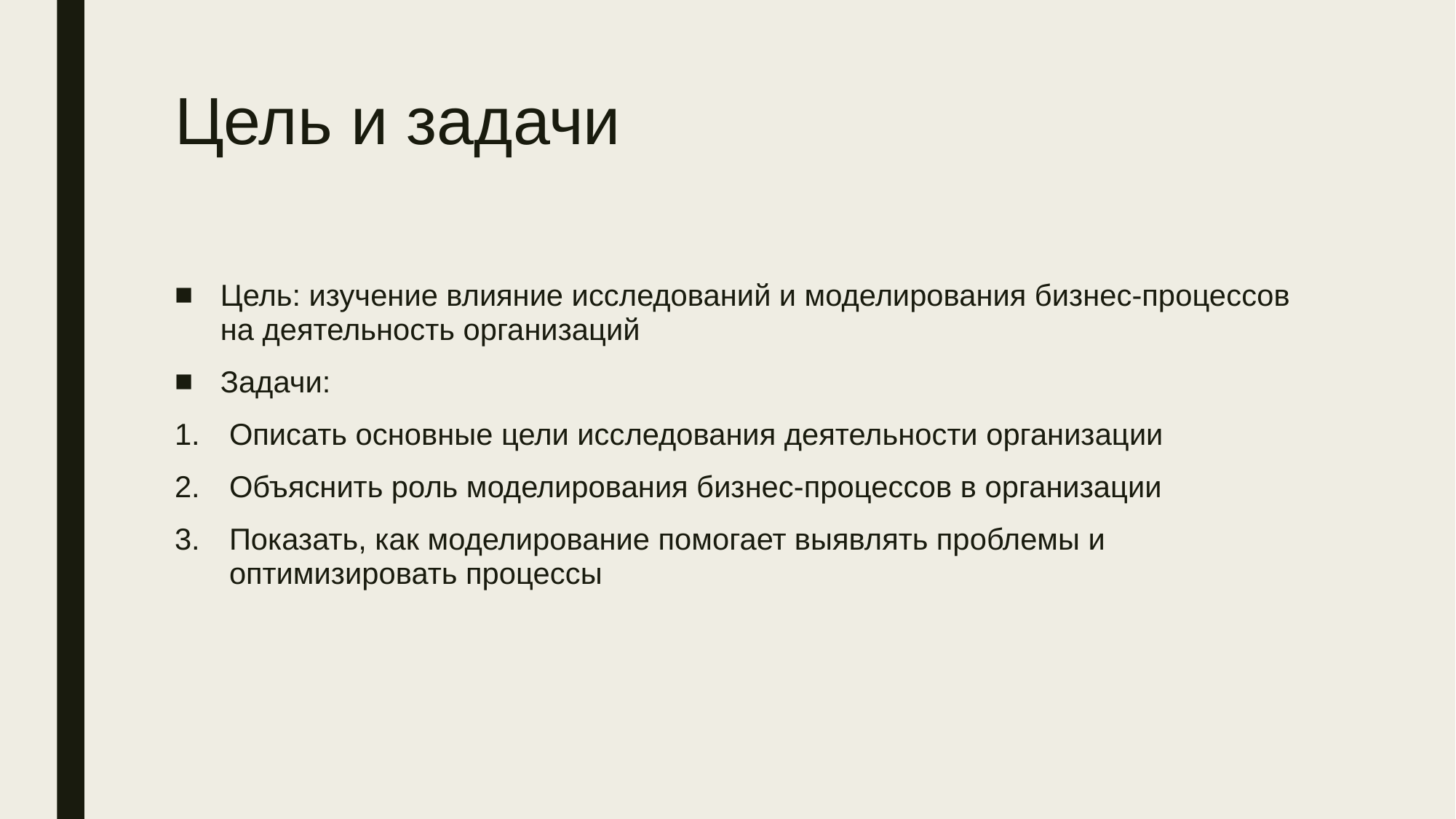

# Цель и задачи
Цель: изучение влияние исследований и моделирования бизнес-процессов на деятельность организаций
Задачи:
Описать основные цели исследования деятельности организации
Объяснить роль моделирования бизнес-процессов в организации
Показать, как моделирование помогает выявлять проблемы и оптимизировать процессы